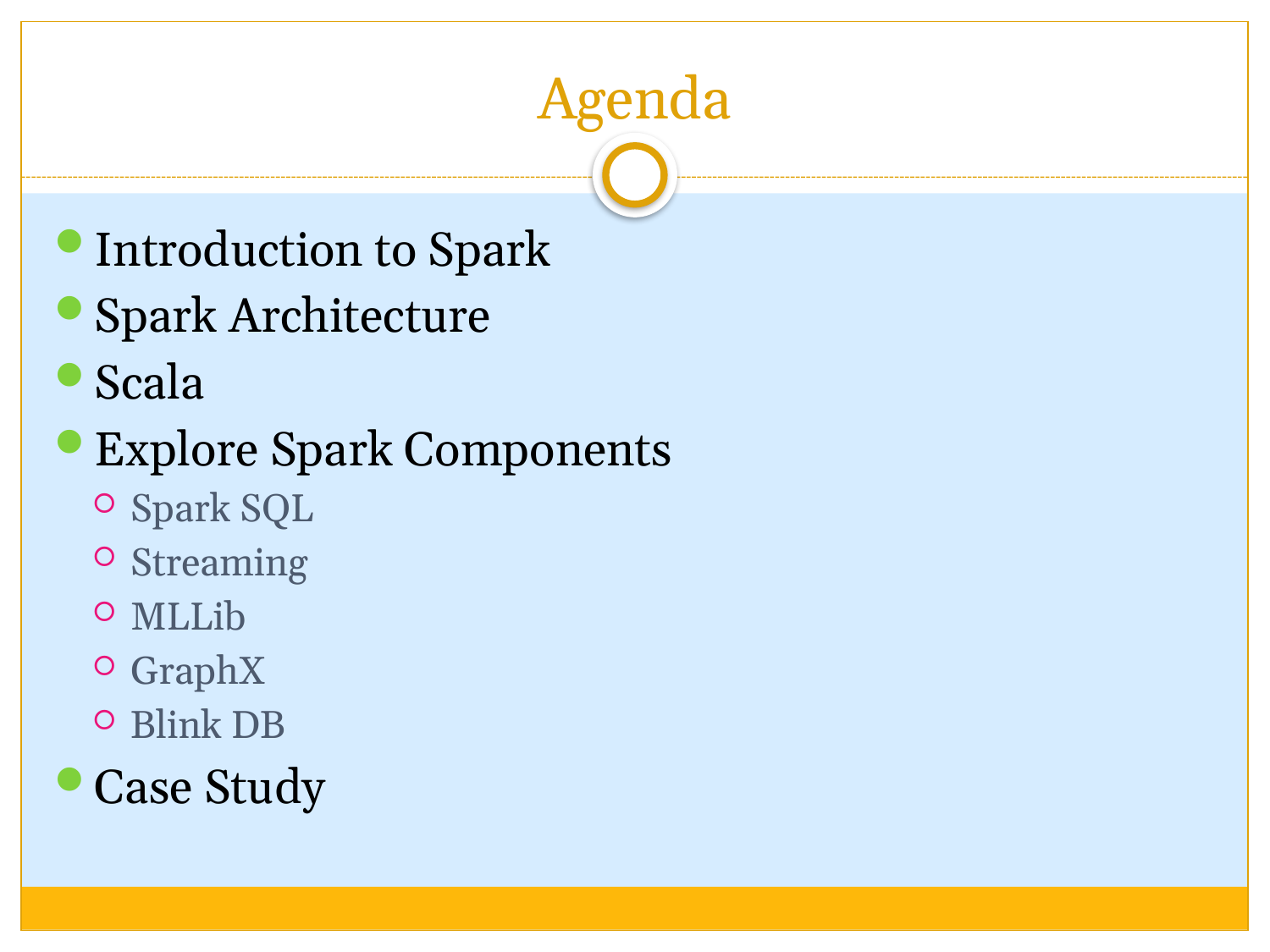

# Agenda
Introduction to Spark
Spark Architecture
Scala
Explore Spark Components
Spark SQL
Streaming
MLLib
GraphX
Blink DB
Case Study